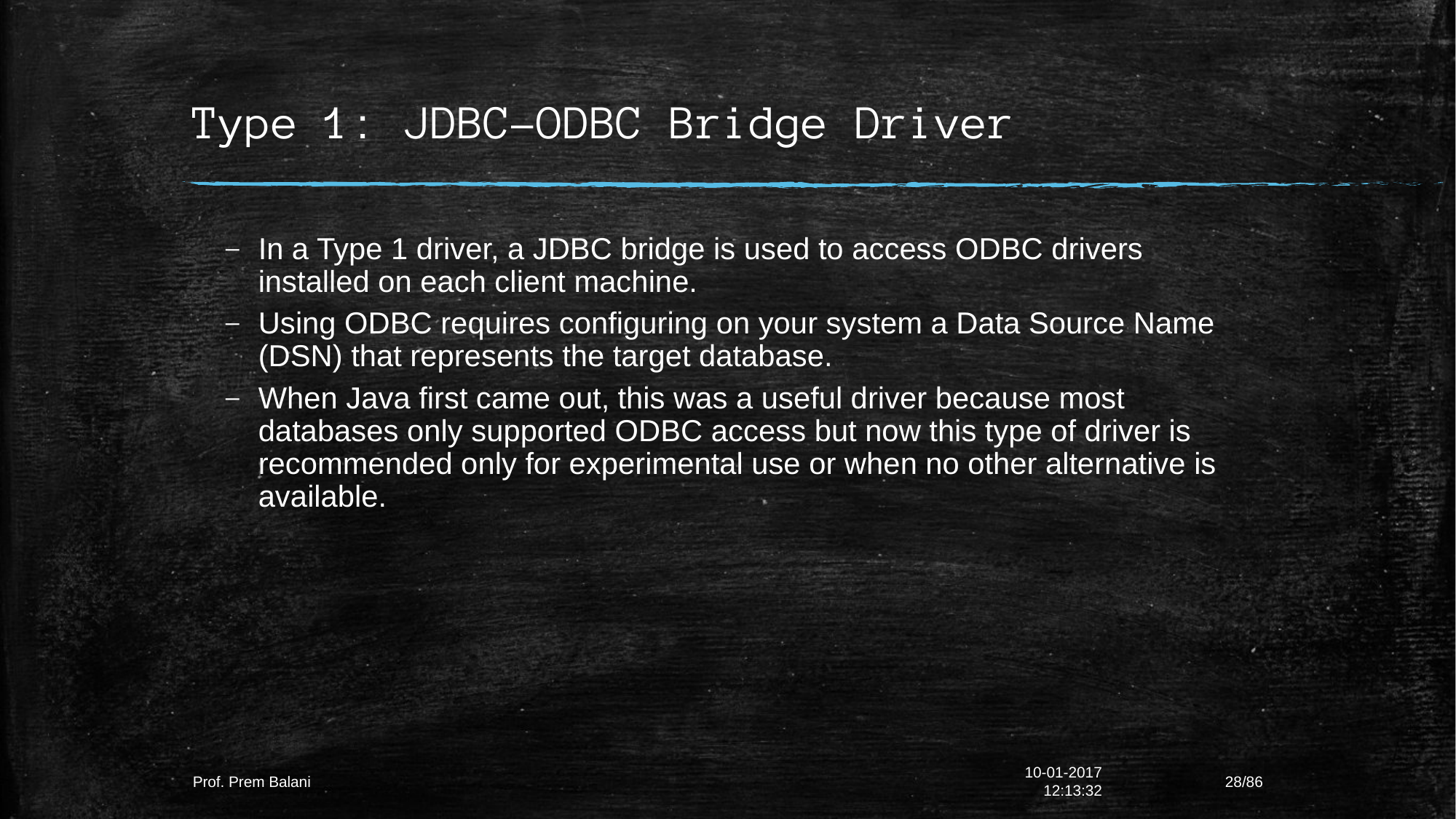

# Type 1: JDBC-ODBC Bridge Driver
In a Type 1 driver, a JDBC bridge is used to access ODBC drivers installed on each client machine.
Using ODBC requires configuring on your system a Data Source Name (DSN) that represents the target database.
When Java first came out, this was a useful driver because most databases only supported ODBC access but now this type of driver is recommended only for experimental use or when no other alternative is available.
Prof. Prem Balani
10-01-2017 12:13:32
28/86